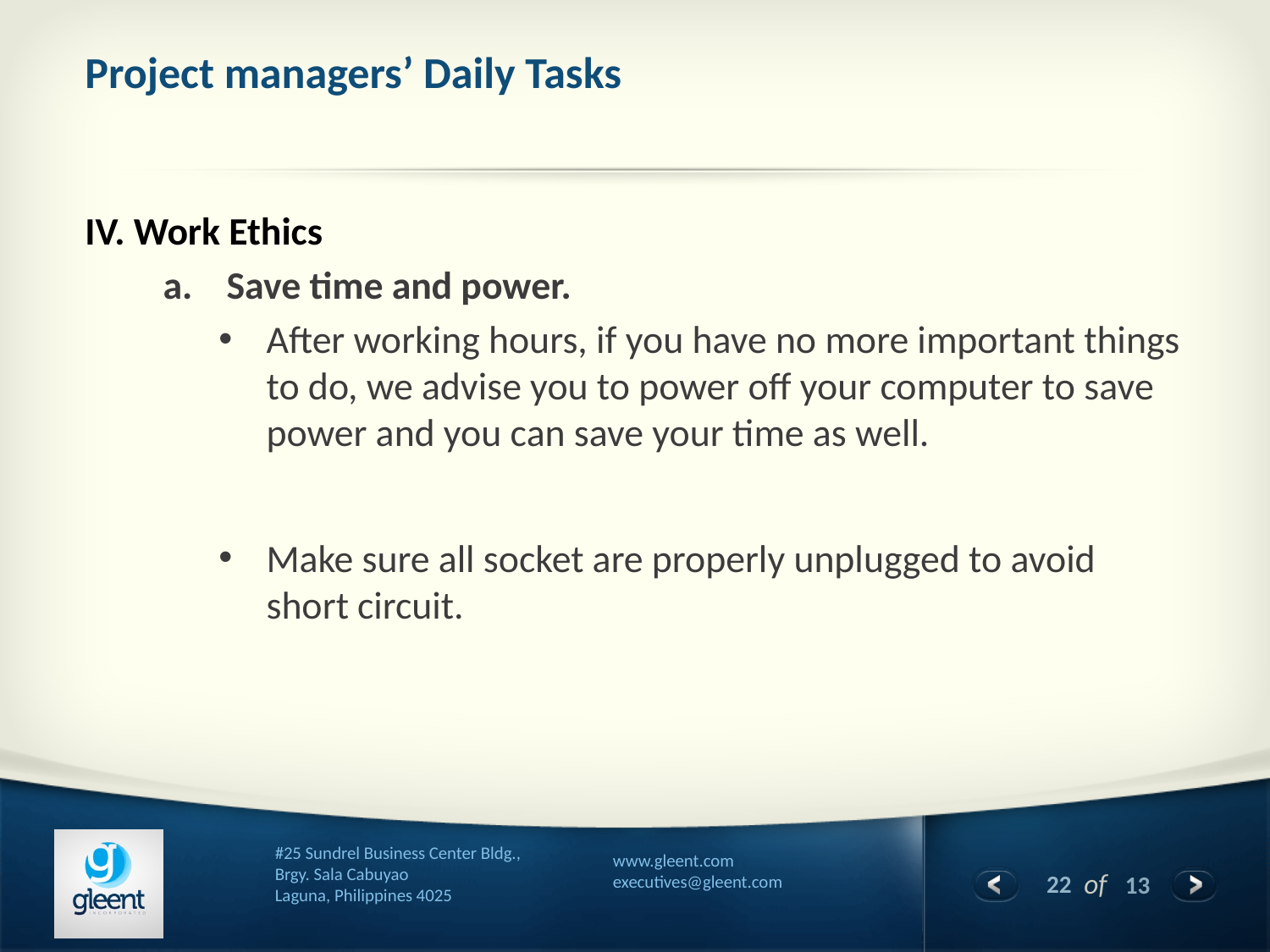

# Project managers’ Daily Tasks
IV. Work Ethics
Save time and power.
After working hours, if you have no more important things to do, we advise you to power off your computer to save power and you can save your time as well.

Make sure all socket are properly unplugged to avoid short circuit.